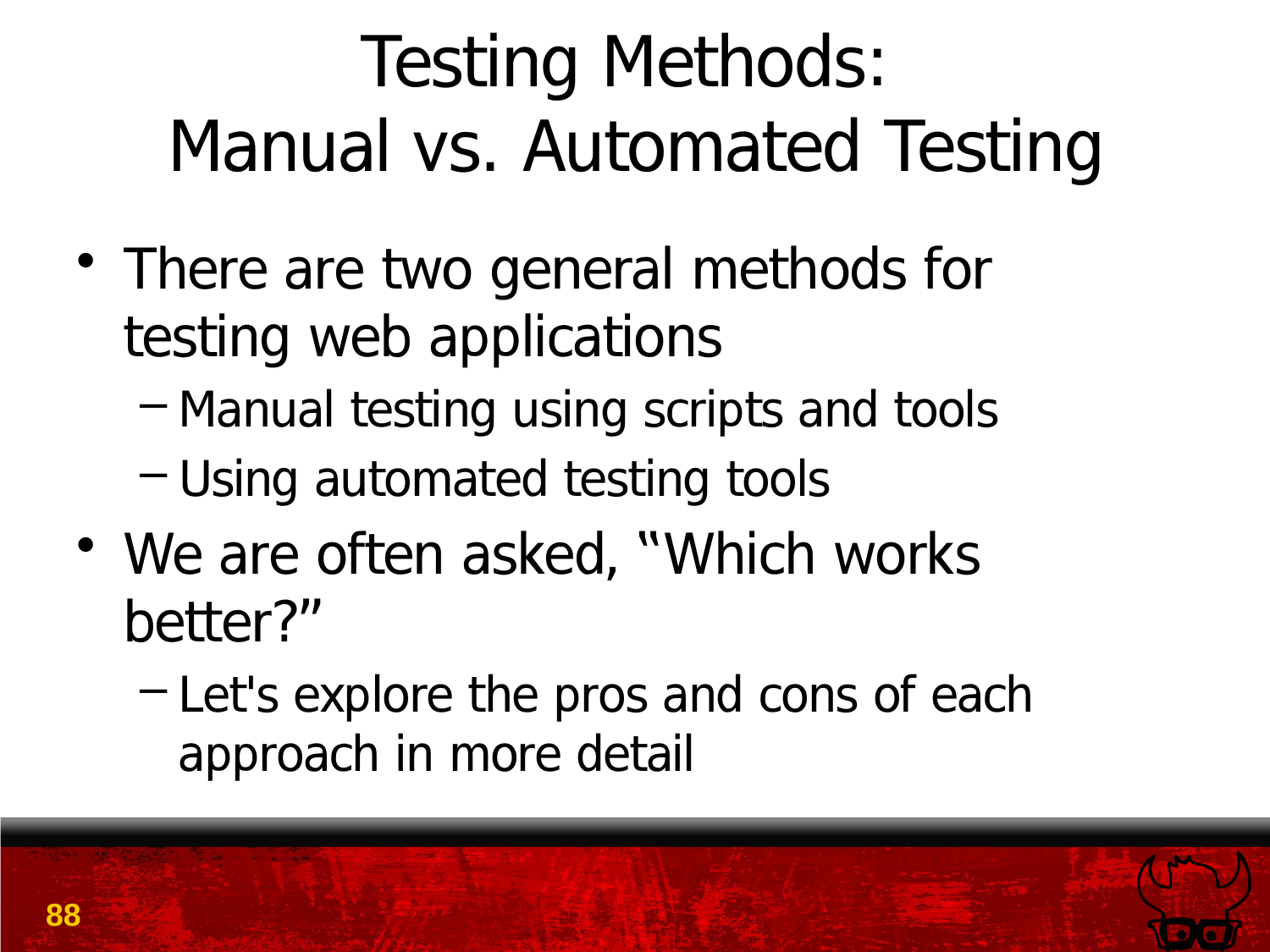

# Testing Methods: Manual vs. Automated Testing
There are two general methods for testing web applications
Manual testing using scripts and tools
Using automated testing tools
We are often asked, “Which works better?”
Let's explore the pros and cons of each approach in more detail